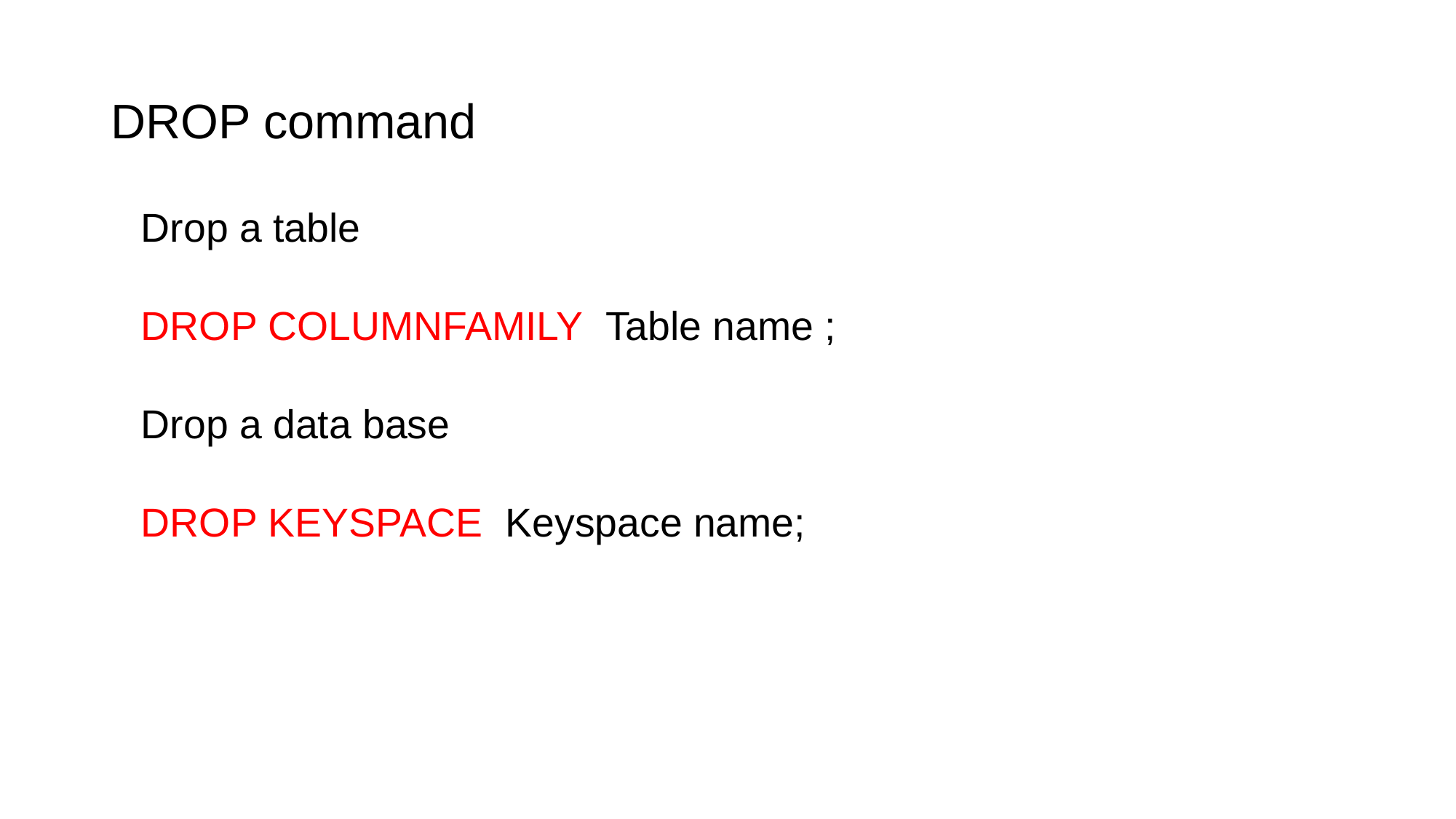

# DROP command
	Drop a table

		DROP COLUMNFAMILY  Table name ;

	Drop a data base

		DROP KEYSPACE  Keyspace name;